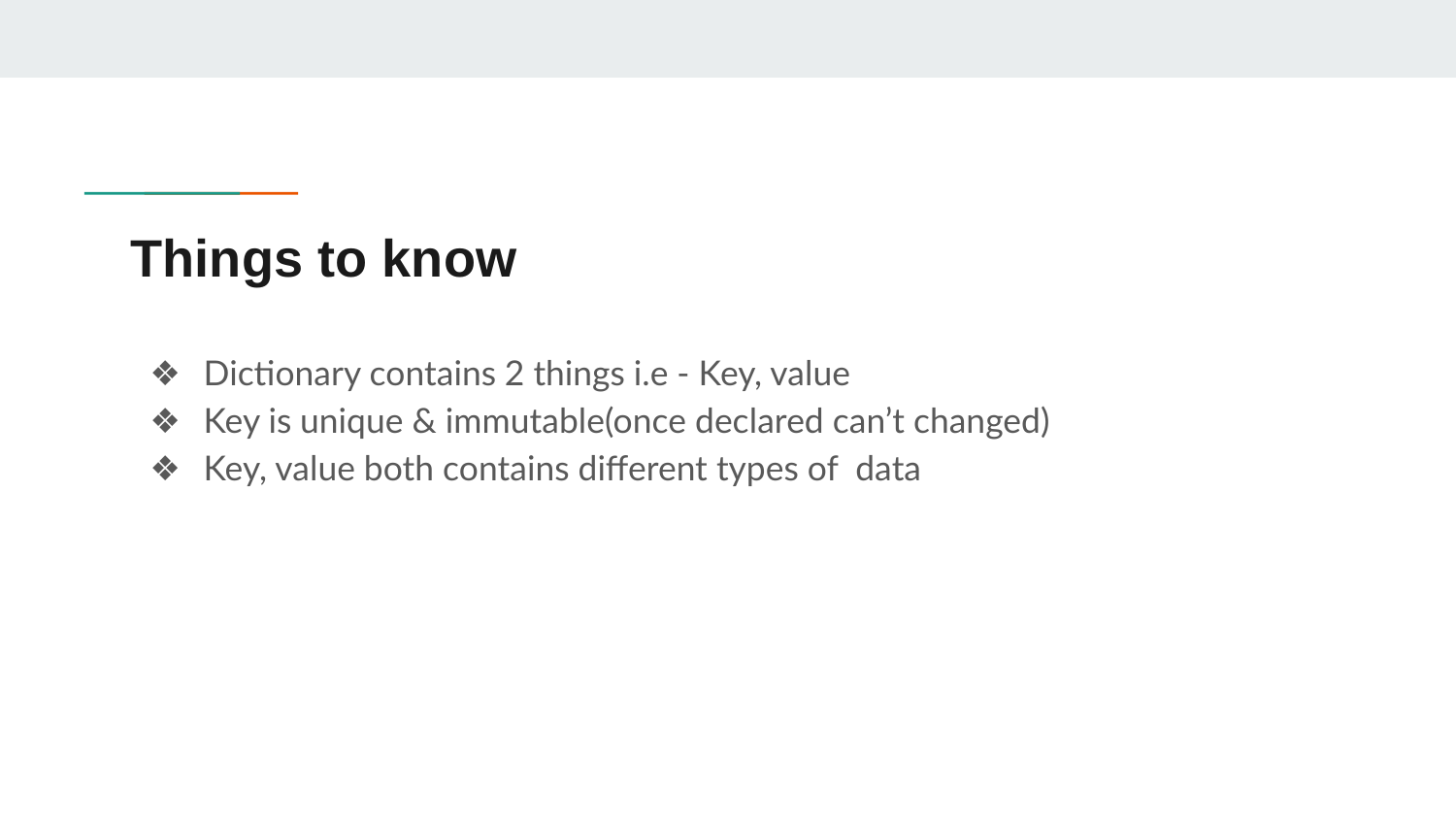

# Things to know
Dictionary contains 2 things i.e - Key, value
Key is unique & immutable(once declared can’t changed)
Key, value both contains different types of  data